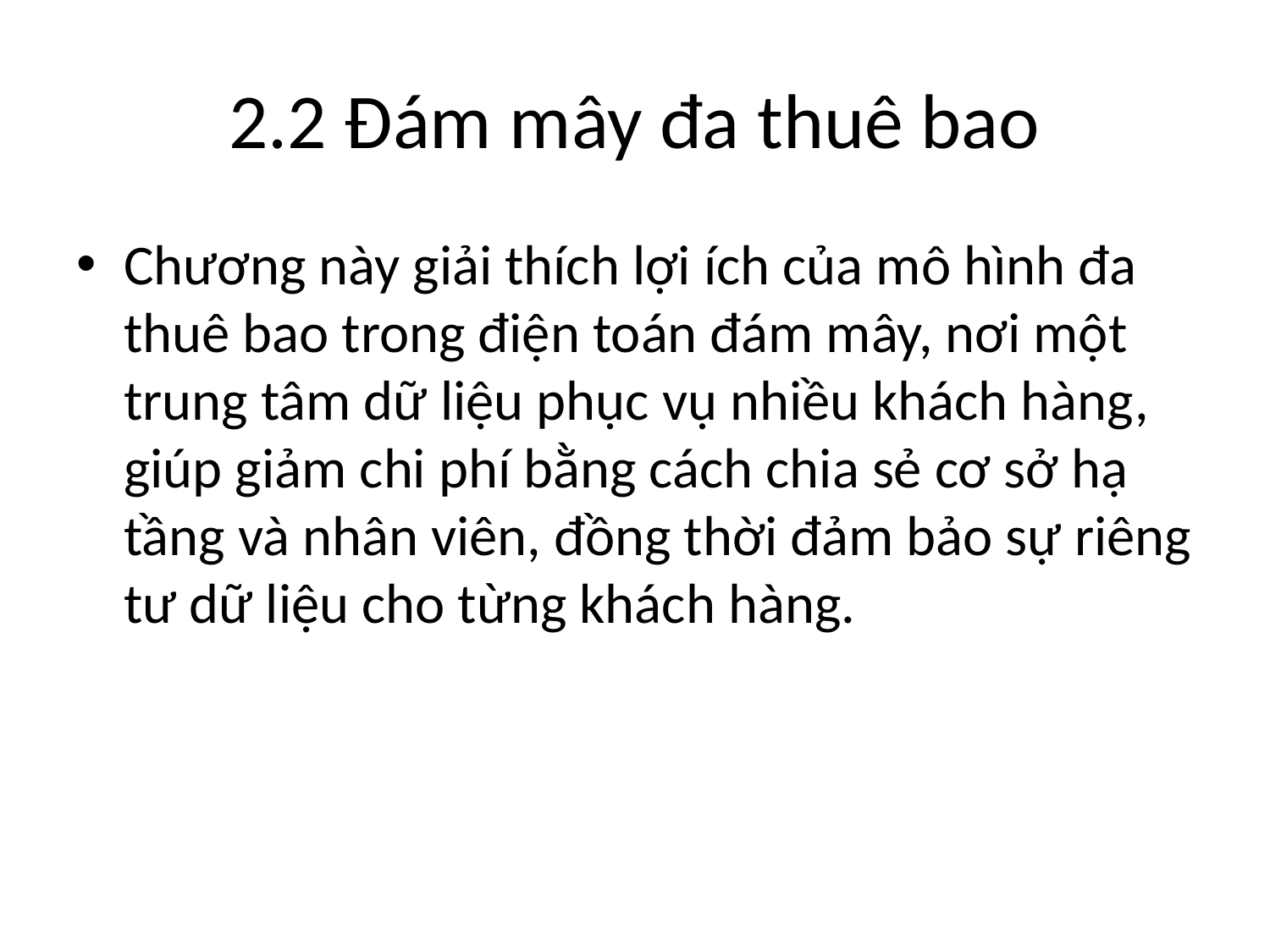

# 2.2 Đám mây đa thuê bao
Chương này giải thích lợi ích của mô hình đa thuê bao trong điện toán đám mây, nơi một trung tâm dữ liệu phục vụ nhiều khách hàng, giúp giảm chi phí bằng cách chia sẻ cơ sở hạ tầng và nhân viên, đồng thời đảm bảo sự riêng tư dữ liệu cho từng khách hàng.